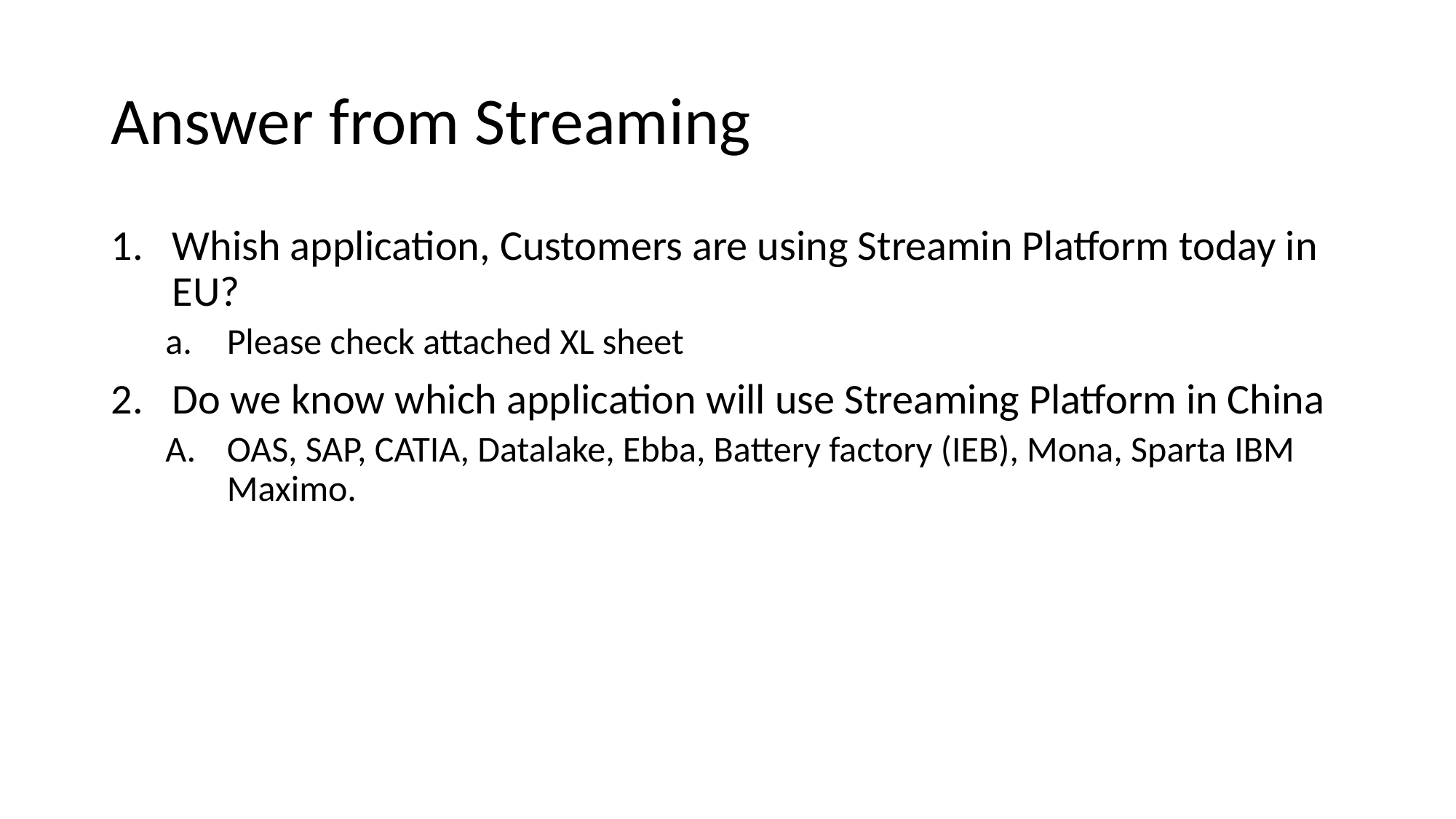

# Answer from Streaming
Whish application, Customers are using Streamin Platform today in EU?
Please check attached XL sheet
Do we know which application will use Streaming Platform in China
OAS, SAP, CATIA, Datalake, Ebba, Battery factory (IEB), Mona, Sparta IBM Maximo.